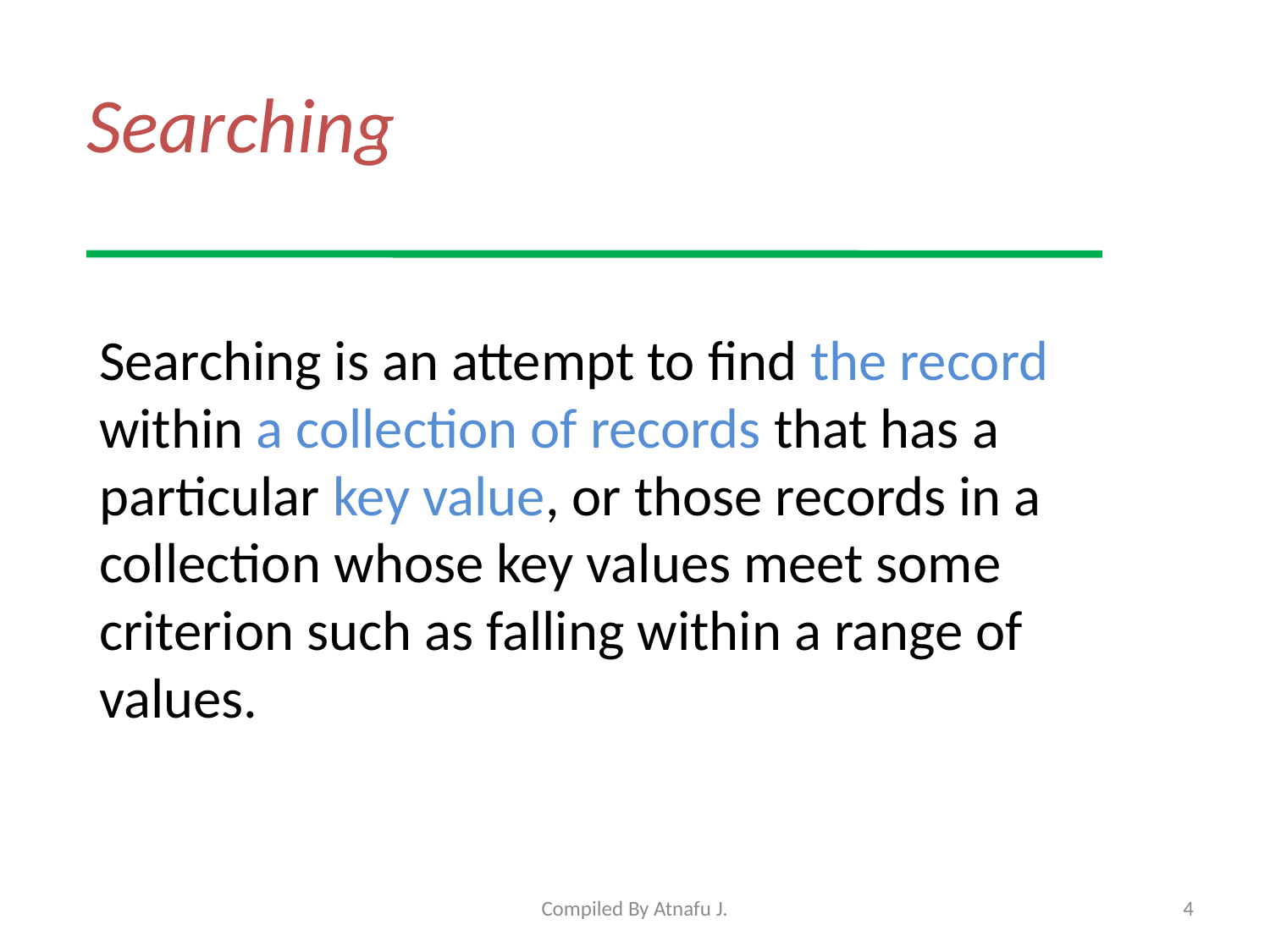

# Searching
Searching is an attempt to find the record within a collection of records that has a particular key value, or those records in a collection whose key values meet some criterion such as falling within a range of values.

Compiled By Atnafu J.
4